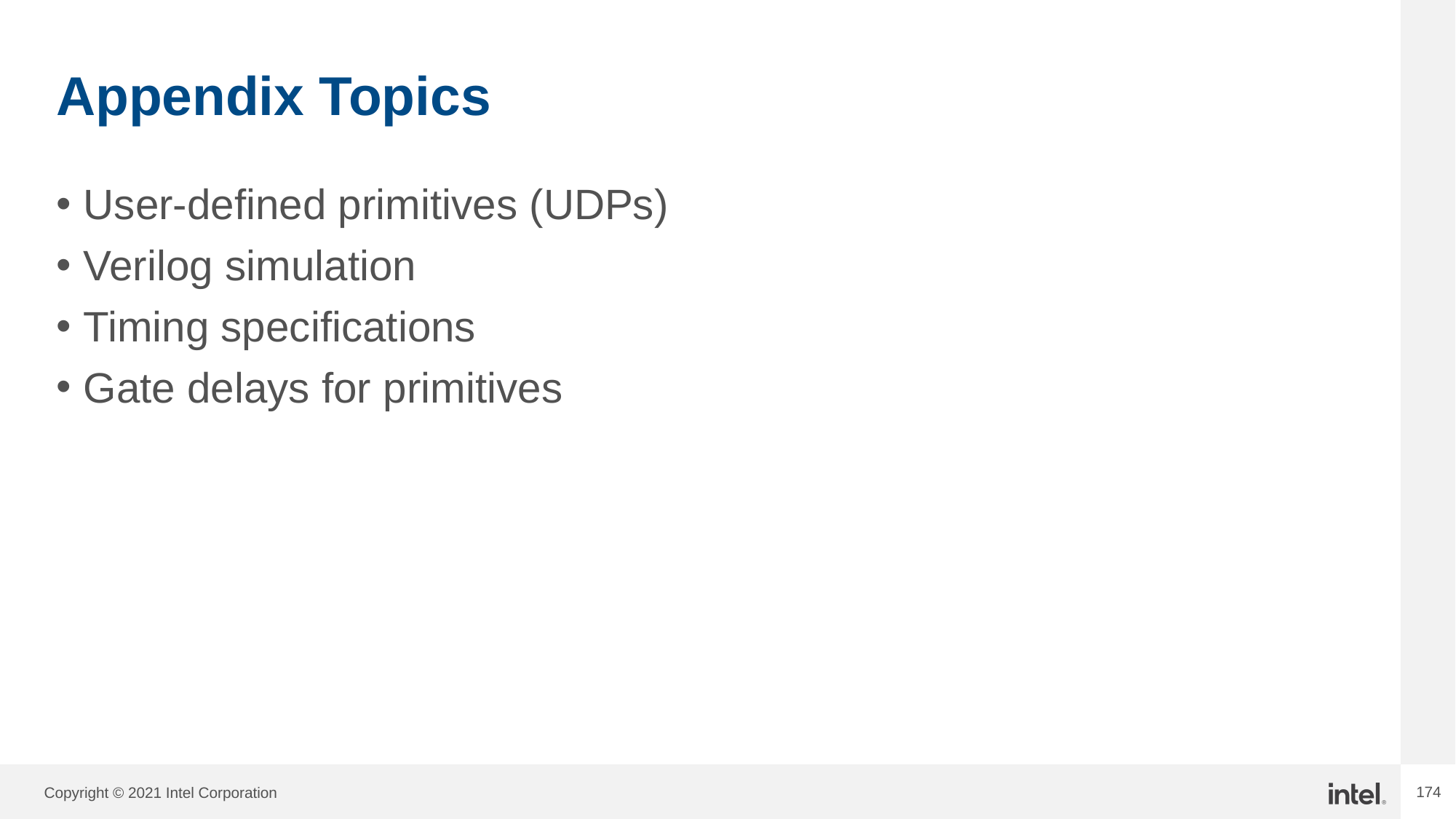

# Appendix Topics
User-defined primitives (UDPs)
Verilog simulation
Timing specifications
Gate delays for primitives